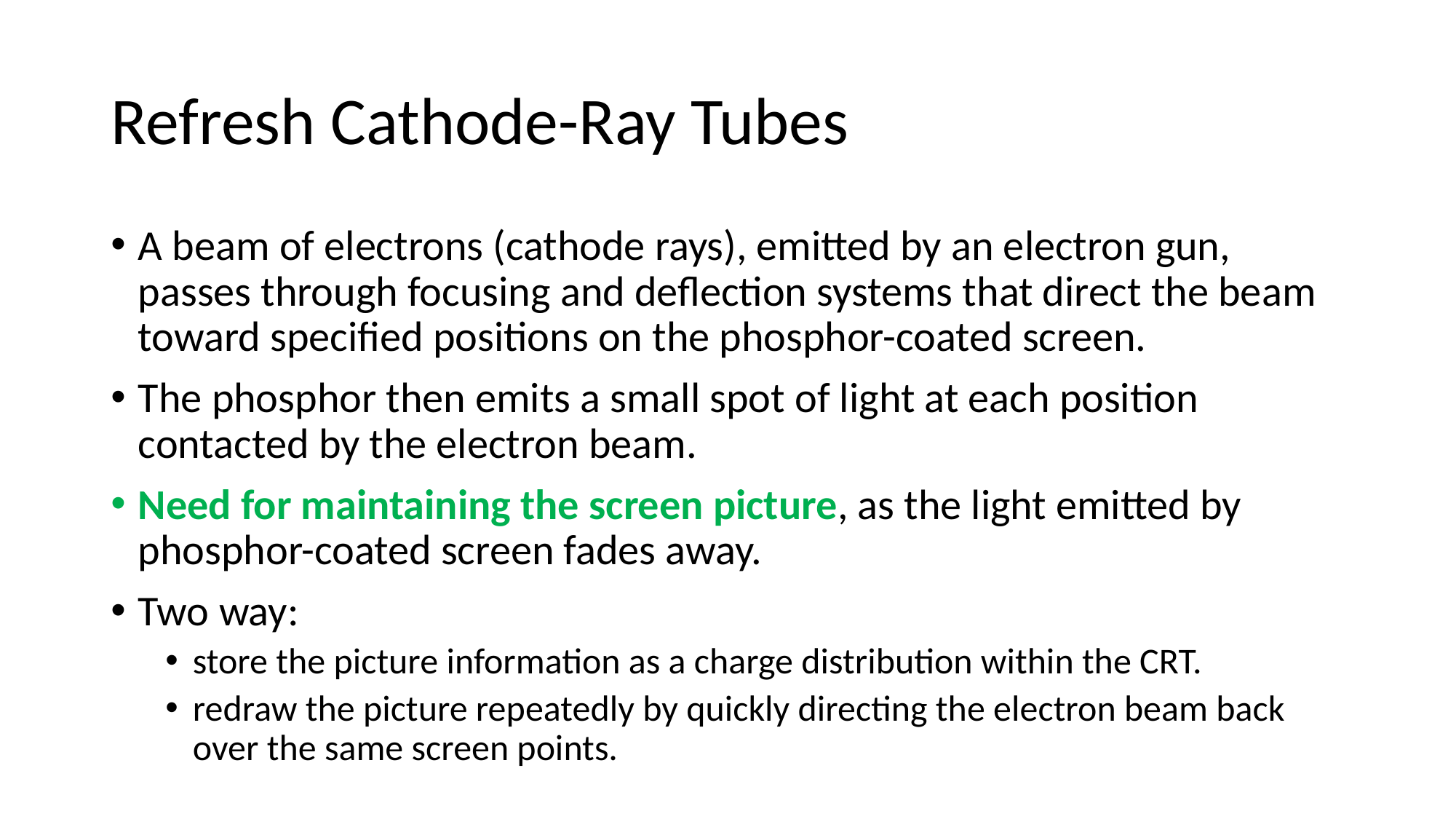

# Refresh Cathode-Ray Tubes
A beam of electrons (cathode rays), emitted by an electron gun, passes through focusing and deflection systems that direct the beam toward specified positions on the phosphor-coated screen.
The phosphor then emits a small spot of light at each position contacted by the electron beam.
Need for maintaining the screen picture, as the light emitted by phosphor-coated screen fades away.
Two way:
store the picture information as a charge distribution within the CRT.
redraw the picture repeatedly by quickly directing the electron beam back over the same screen points.